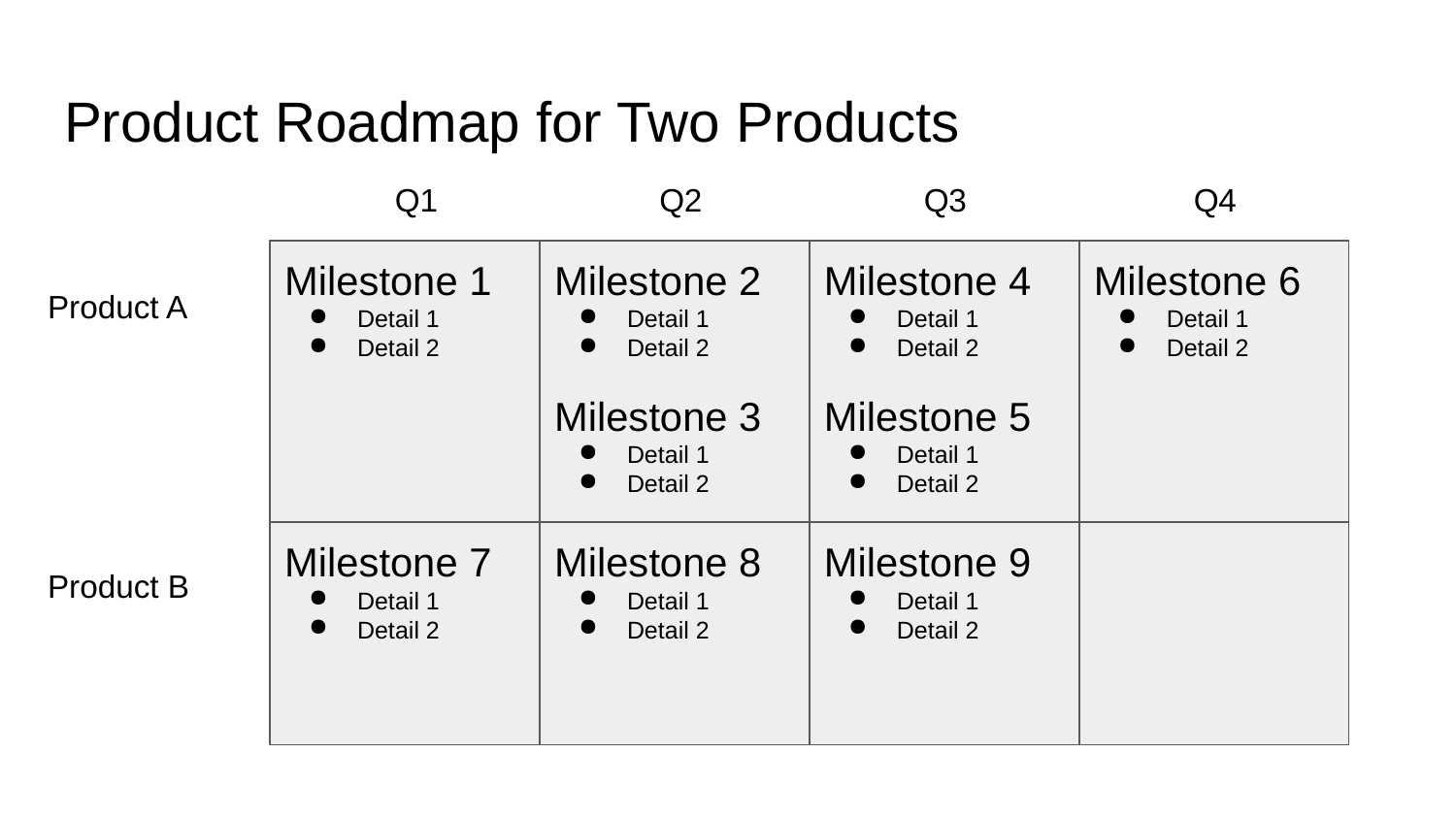

# Product Roadmap for Two Products
Q1
Q2
Q3
Q4
Milestone 1
Detail 1
Detail 2

Milestone 2
Detail 1
Detail 2

Milestone 3
Detail 1
Detail 2

Milestone 4
Detail 1
Detail 2

Milestone 5
Detail 1
Detail 2

Milestone 6
Detail 1
Detail 2

Product A
Milestone 7
Detail 1
Detail 2

Milestone 8
Detail 1
Detail 2

Milestone 9
Detail 1
Detail 2

Product B